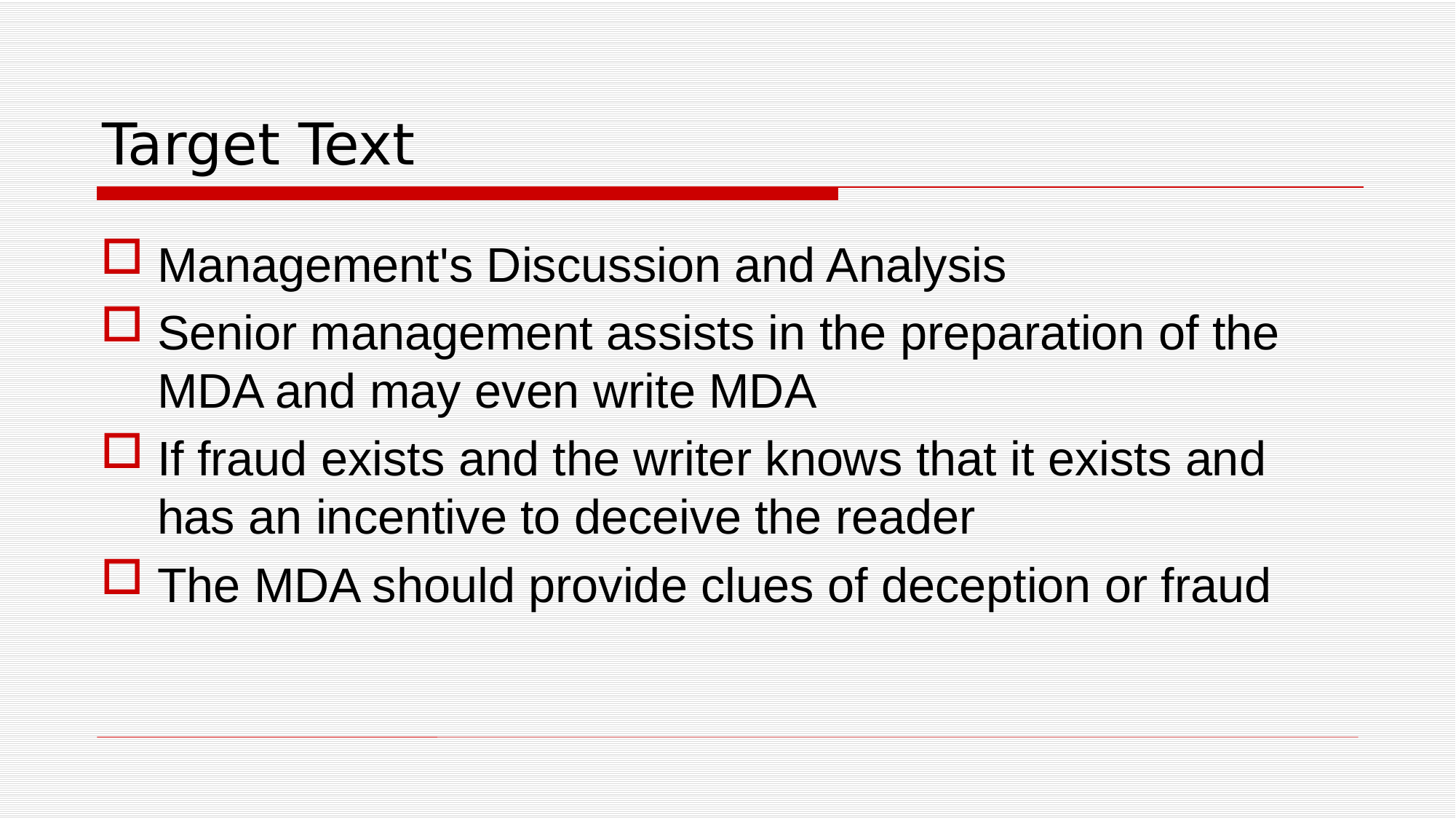

# Target Text
Management's Discussion and Analysis
Senior management assists in the preparation of the MDA and may even write MDA
If fraud exists and the writer knows that it exists and has an incentive to deceive the reader
The MDA should provide clues of deception or fraud